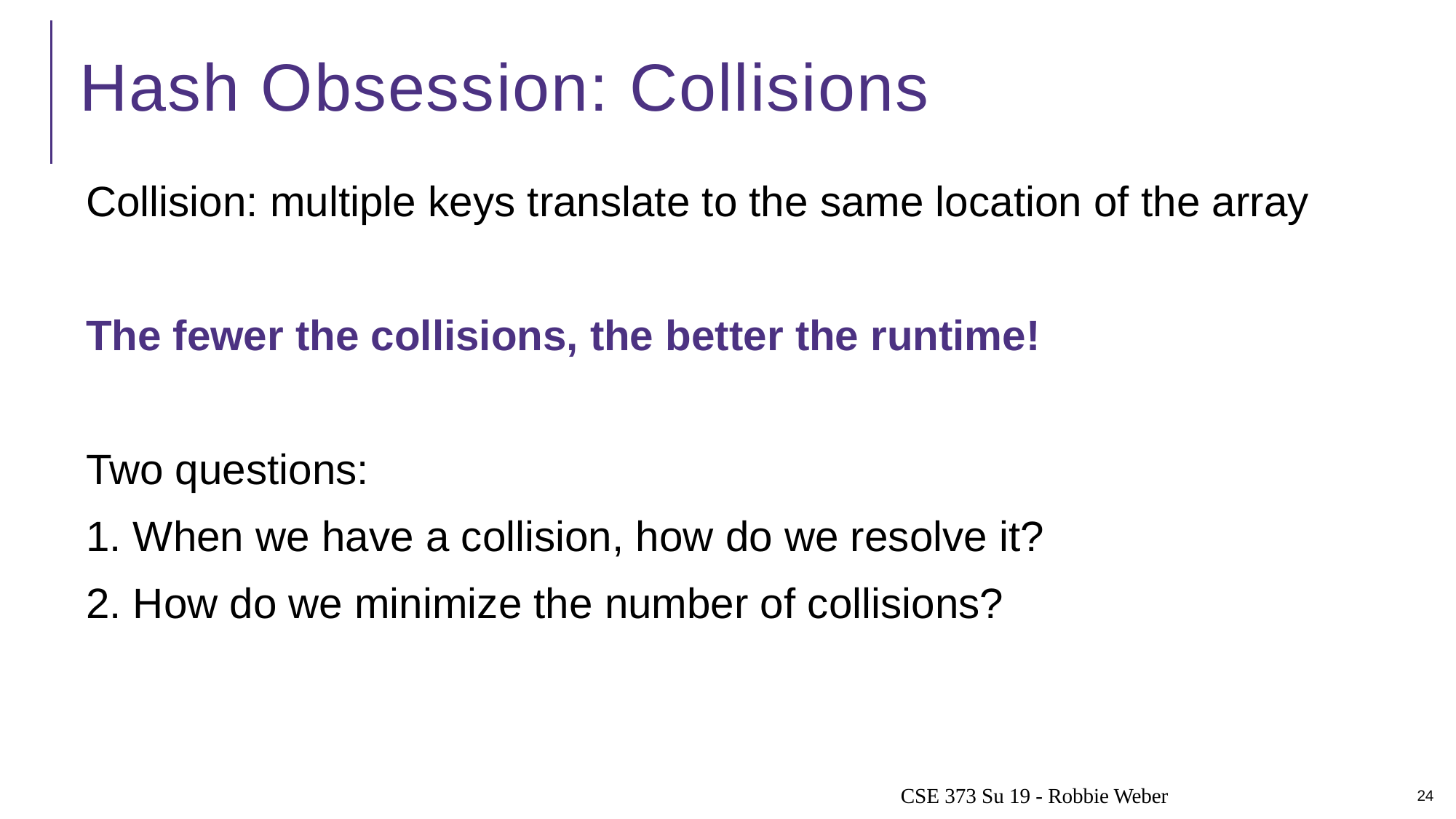

# Hash Obsession: Collisions
Collision: multiple keys translate to the same location of the array

The fewer the collisions, the better the runtime!

Two questions:
1. When we have a collision, how do we resolve it?
2. How do we minimize the number of collisions?
CSE 373 Su 19 - Robbie Weber
24